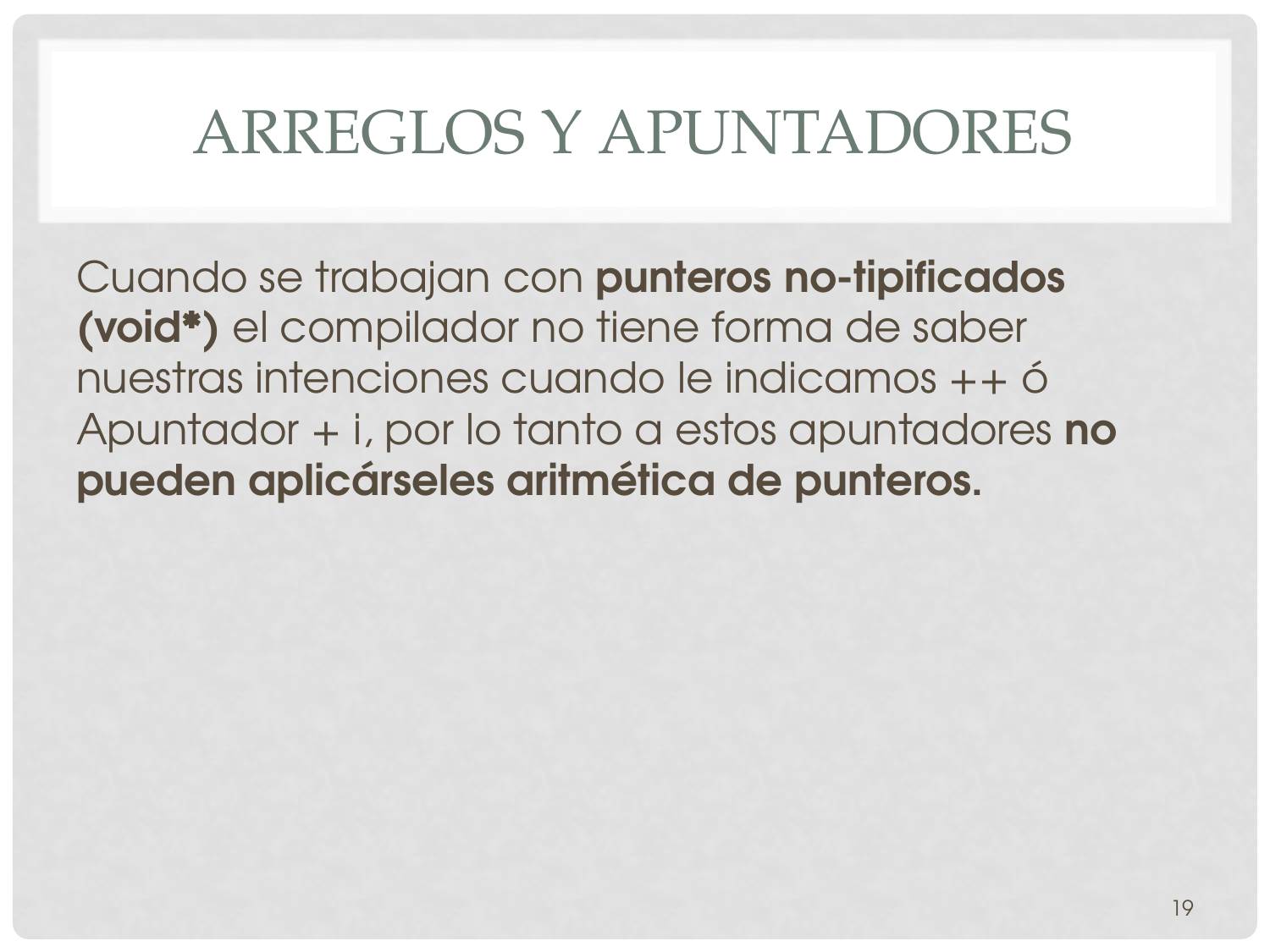

# Arreglos y Apuntadores
Cuando se trabajan con punteros no-tipificados (void*) el compilador no tiene forma de saber nuestras intenciones cuando le indicamos ++ ó Apuntador + i, por lo tanto a estos apuntadores no pueden aplicárseles aritmética de punteros.

19